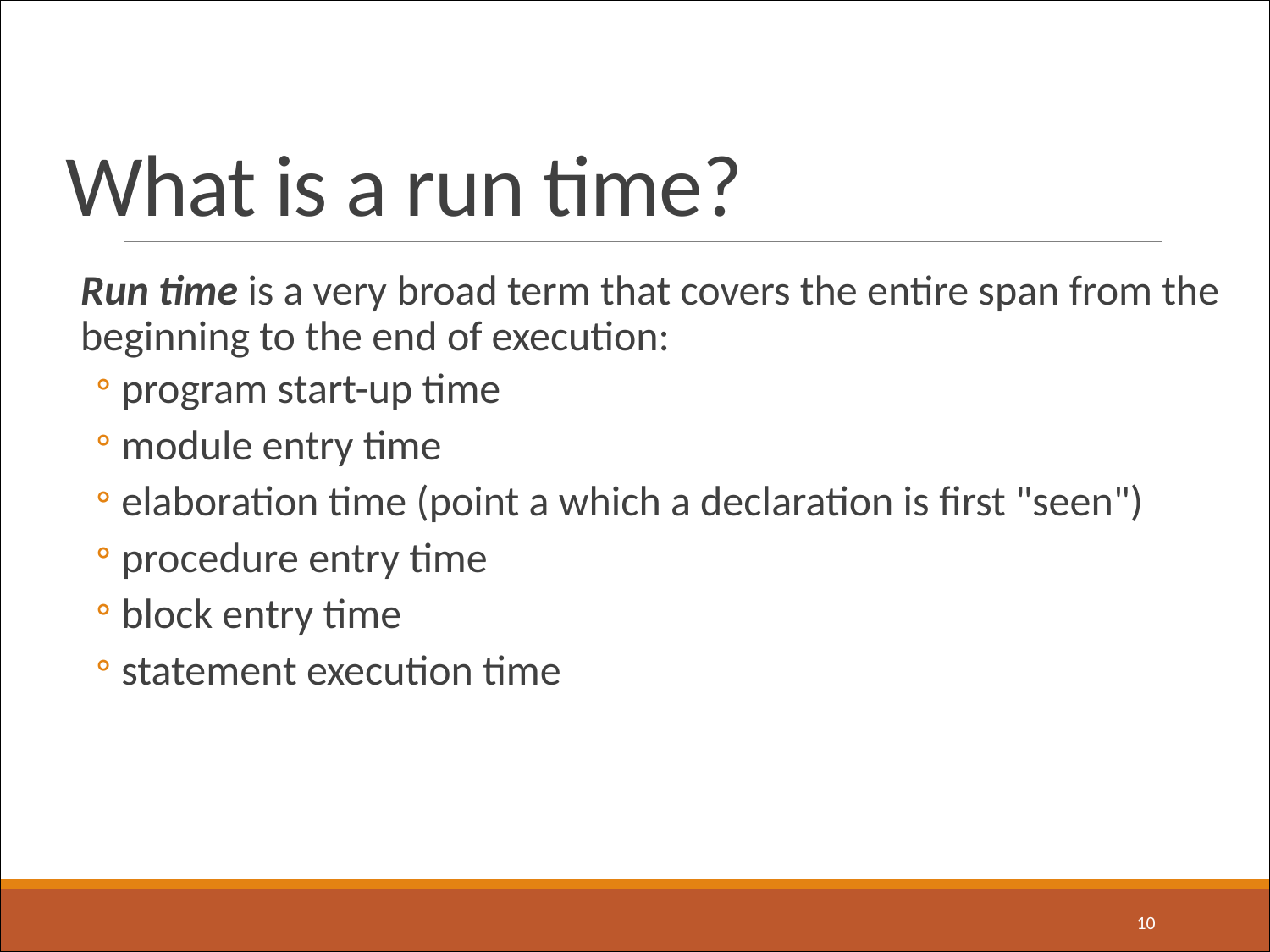

# What is a run time?
Run time is a very broad term that covers the entire span from the beginning to the end of execution:
program start-up time
module entry time
elaboration time (point a which a declaration is first "seen")
procedure entry time
block entry time
statement execution time

10